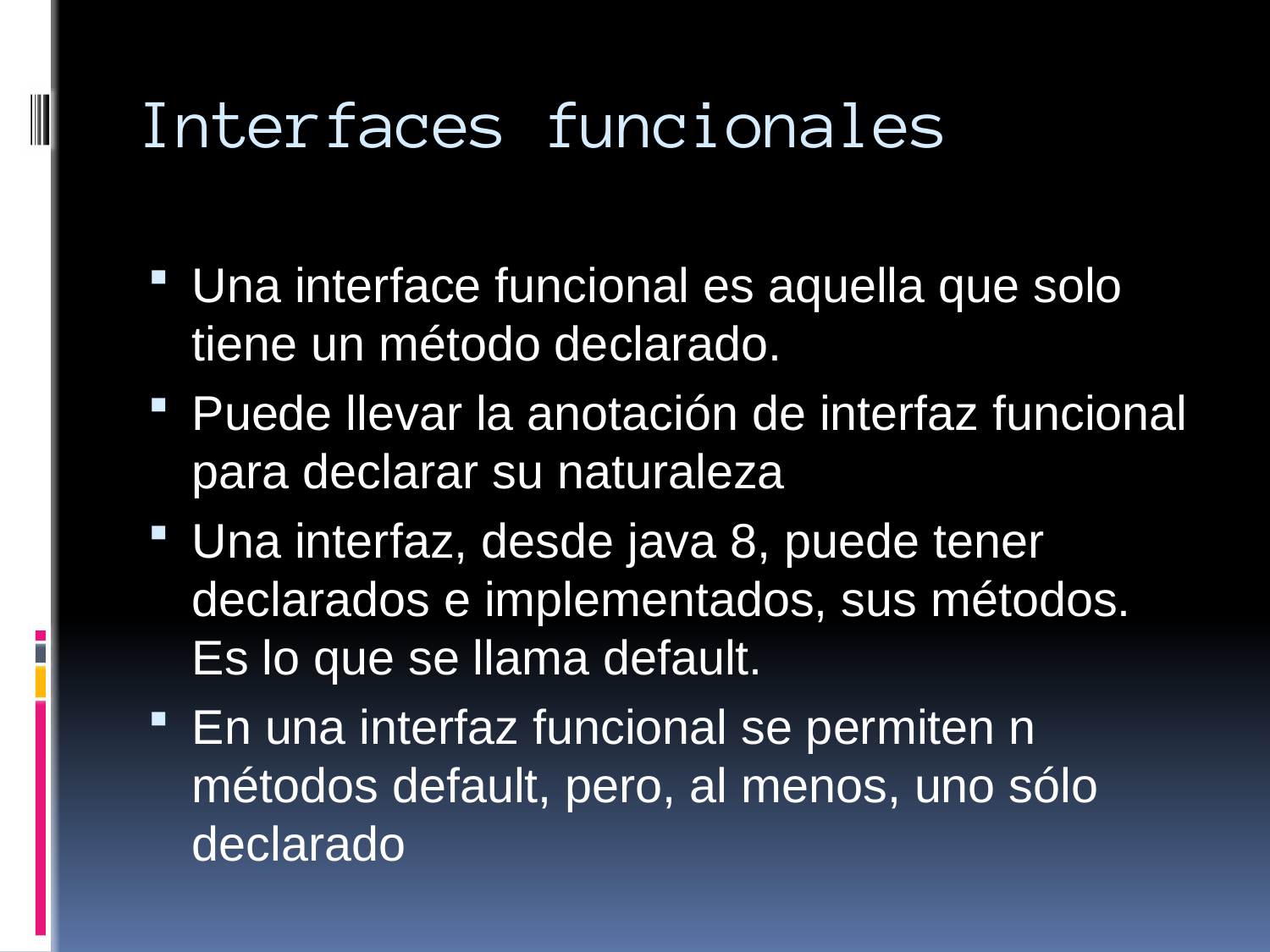

# Interfaces funcionales
Una interface funcional es aquella que solo tiene un método declarado.
Puede llevar la anotación de interfaz funcional para declarar su naturaleza
Una interfaz, desde java 8, puede tener declarados e implementados, sus métodos. Es lo que se llama default.
En una interfaz funcional se permiten n métodos default, pero, al menos, uno sólo declarado